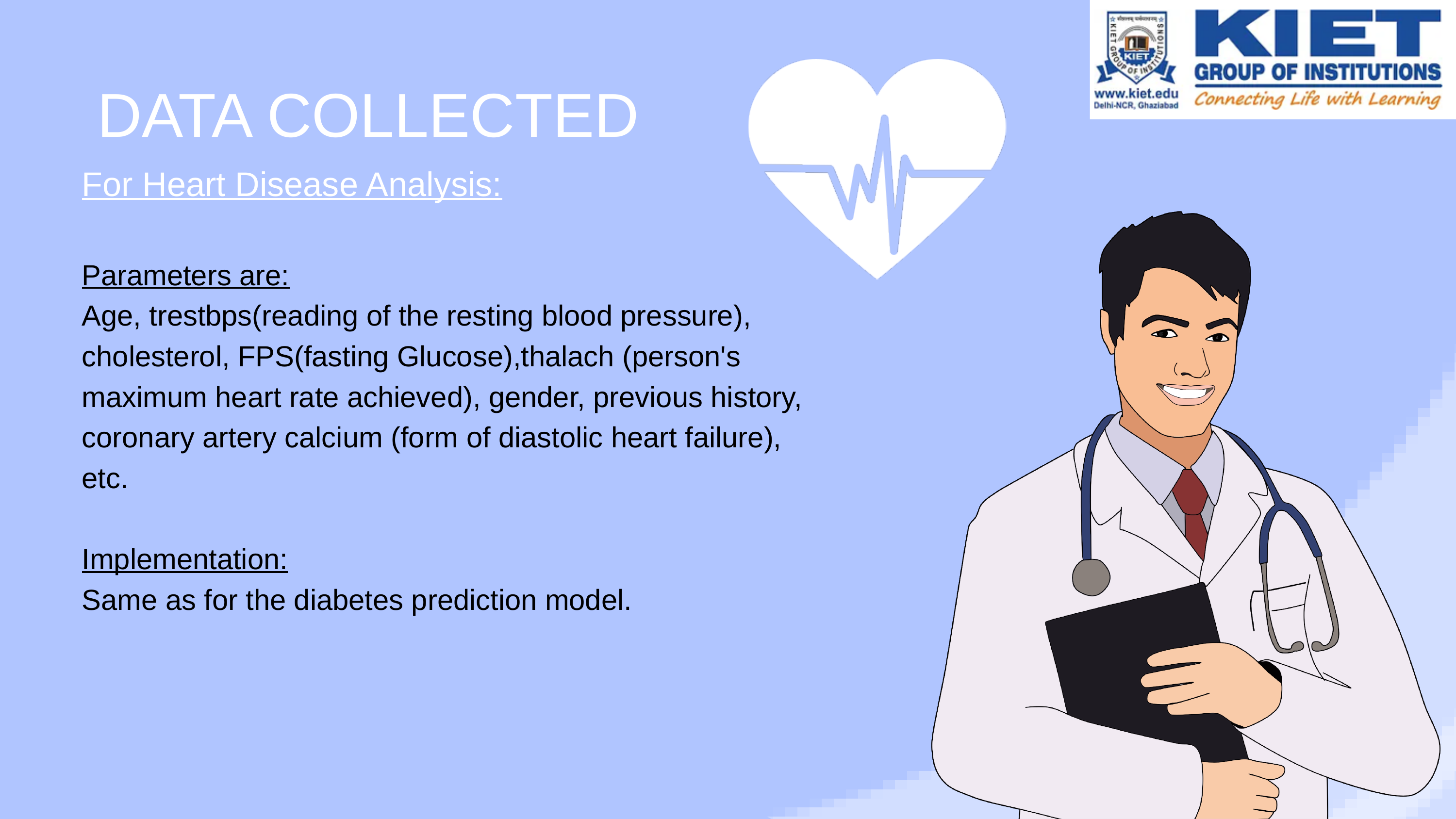

DATA COLLECTED
For Heart Disease Analysis:

Parameters are:
Age, trestbps(reading of the resting blood pressure), cholesterol, FPS(fasting Glucose),thalach (person's maximum heart rate achieved), gender, previous history, coronary artery calcium (form of diastolic heart failure),  etc.

Implementation:
Same as for the diabetes prediction model.